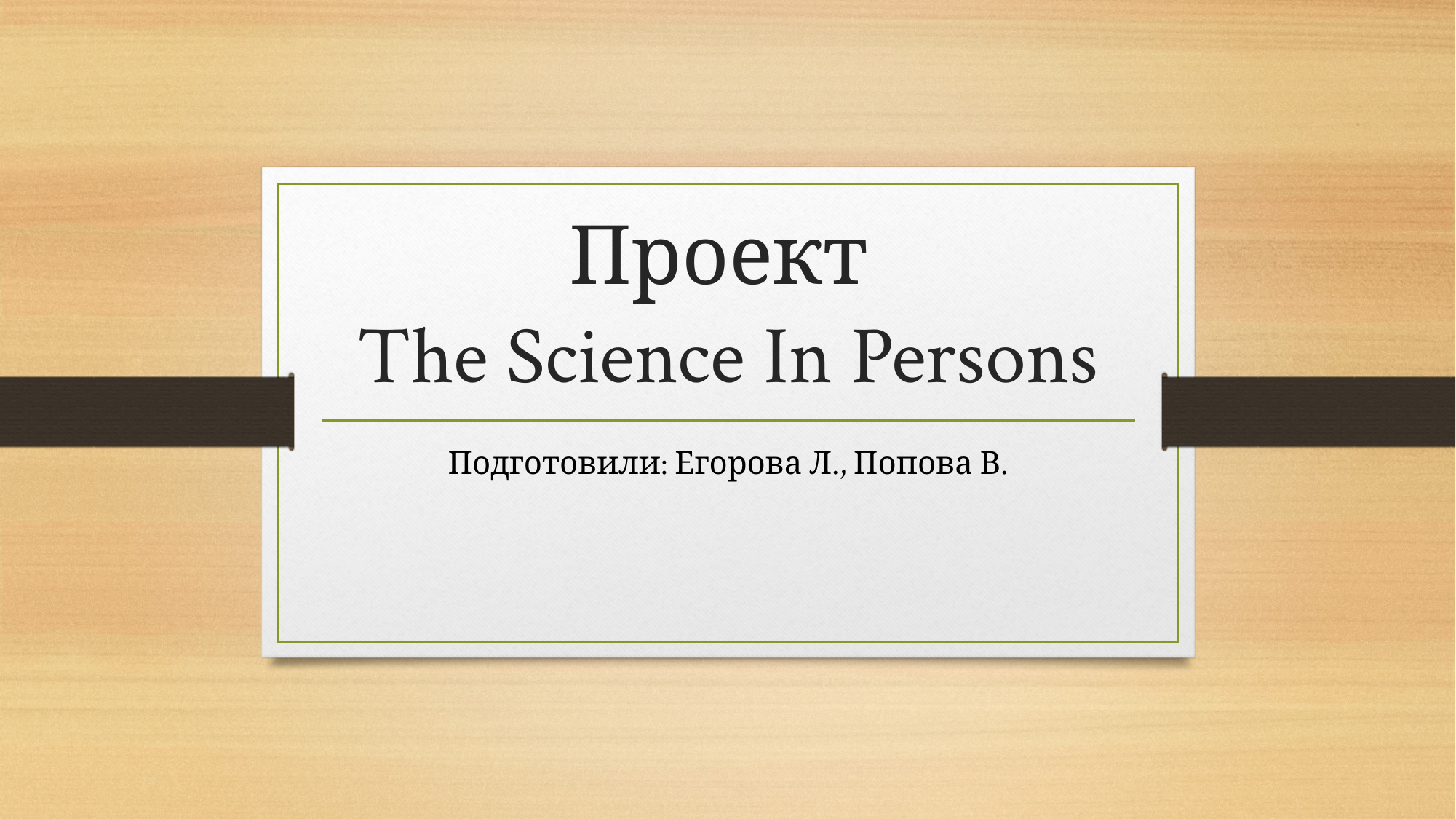

# Проект The Science In Persons
Подготовили: Егорова Л., Попова В.